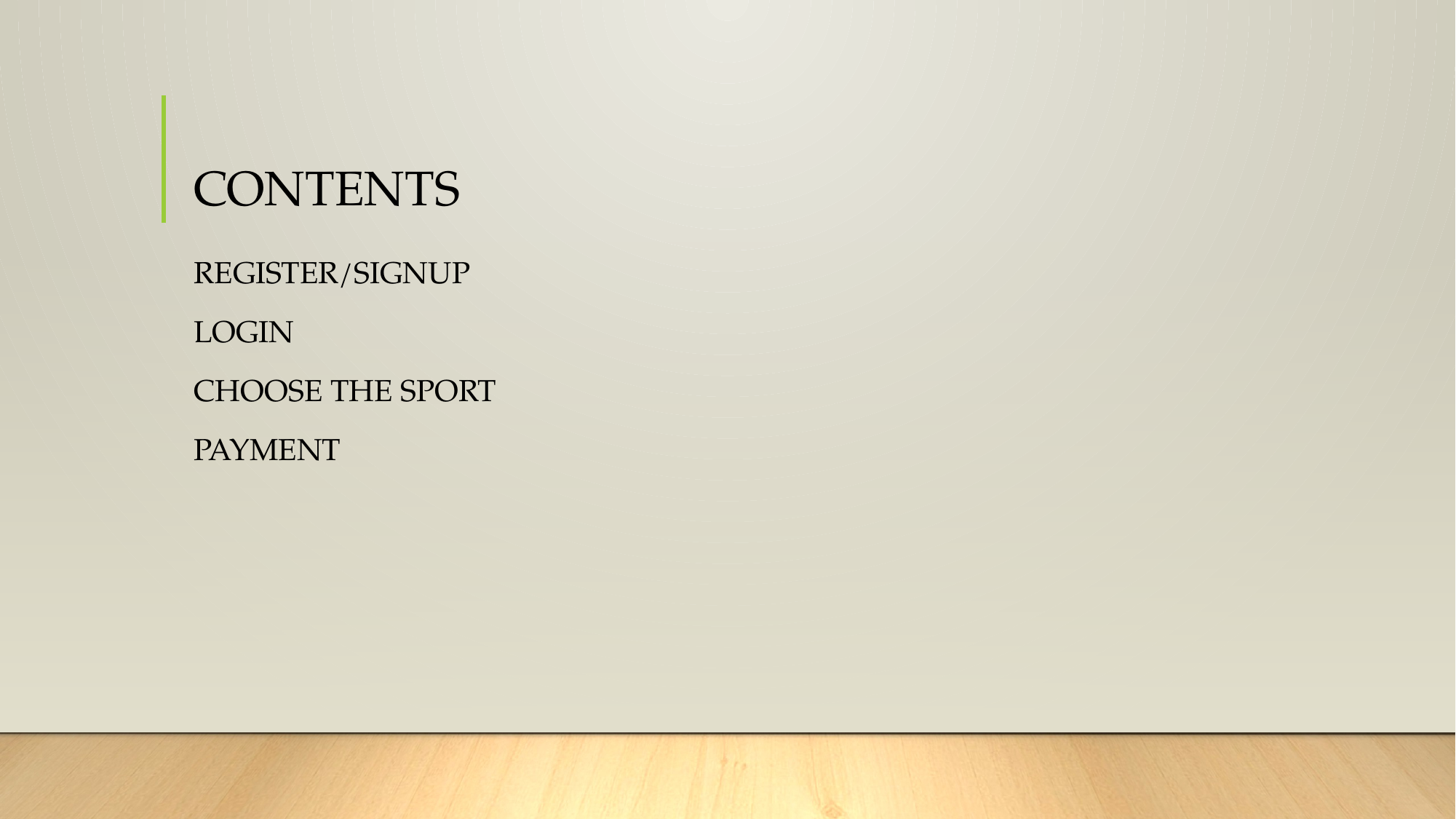

# CONTENTS
REGISTER/SIGNUP
LOGIN
CHOOSE THE SPORT
PAYMENT